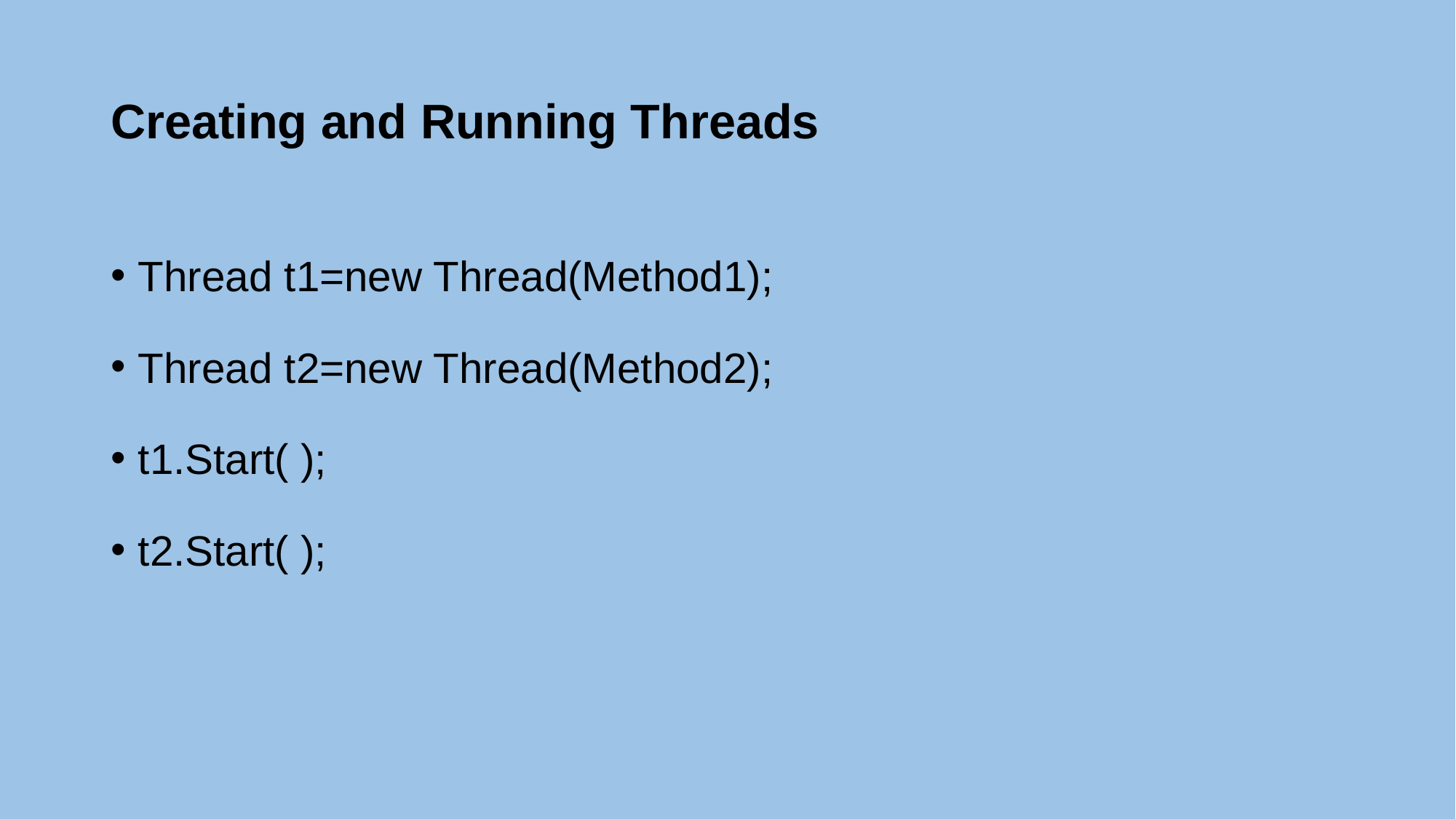

# Creating and Running Threads
Thread t1=new Thread(Method1);
Thread t2=new Thread(Method2);
t1.Start( );
t2.Start( );